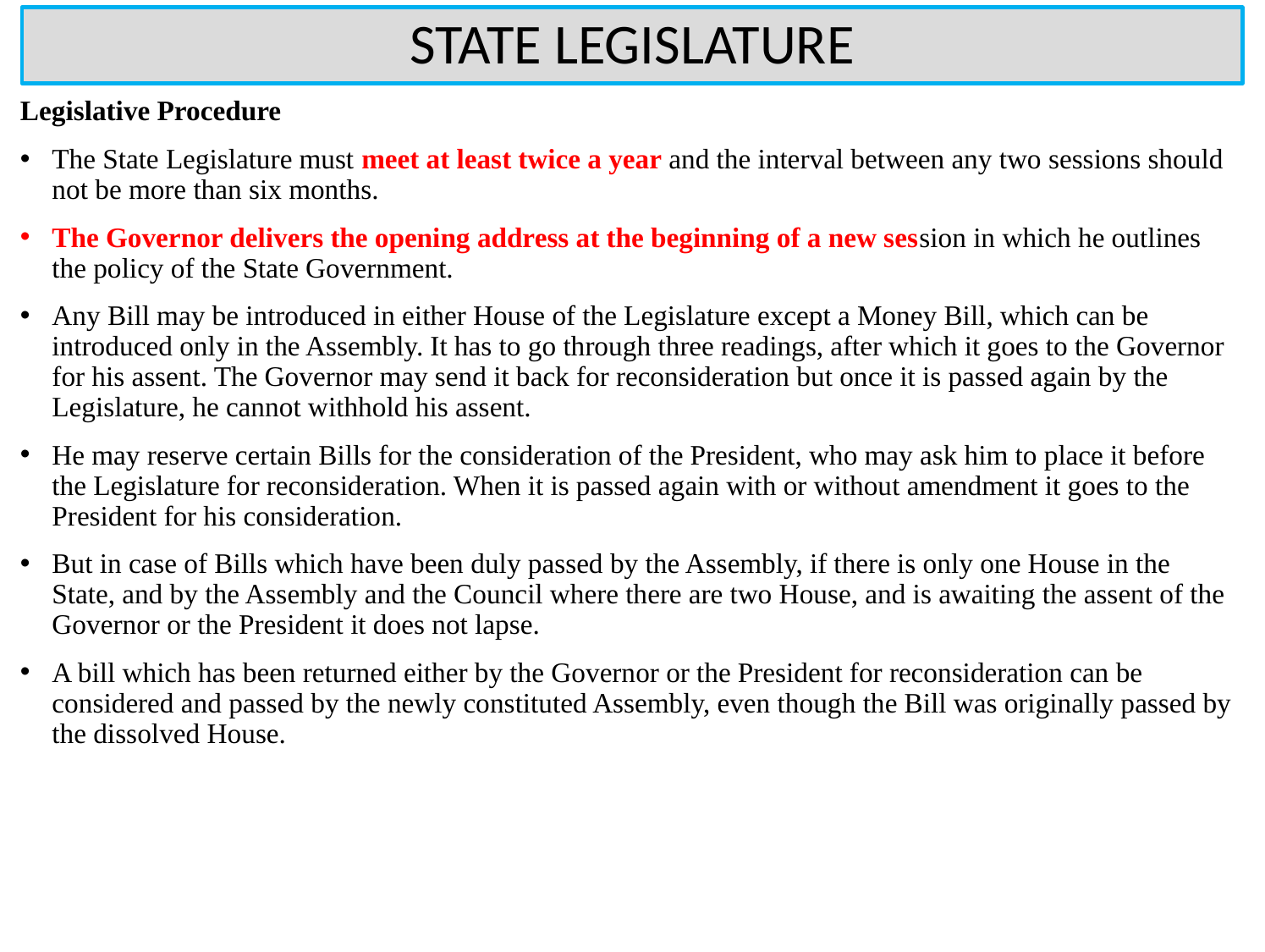

# STATE LEGISLATURE
Legislative Procedure
The State Legislature must meet at least twice a year and the interval between any two sessions should not be more than six months.
The Governor delivers the opening address at the beginning of a new session in which he outlines the policy of the State Government.
Any Bill may be introduced in either House of the Legislature except a Money Bill, which can be introduced only in the Assembly. It has to go through three readings, after which it goes to the Governor for his assent. The Governor may send it back for reconsideration but once it is passed again by the Legislature, he cannot withhold his assent.
He may reserve certain Bills for the consideration of the President, who may ask him to place it before the Legislature for reconsideration. When it is passed again with or without amendment it goes to the President for his consideration.
But in case of Bills which have been duly passed by the Assembly, if there is only one House in the State, and by the Assembly and the Council where there are two House, and is awaiting the assent of the Governor or the President it does not lapse.
A bill which has been returned either by the Governor or the President for reconsideration can be considered and passed by the newly constituted Assembly, even though the Bill was originally passed by the dissolved House.